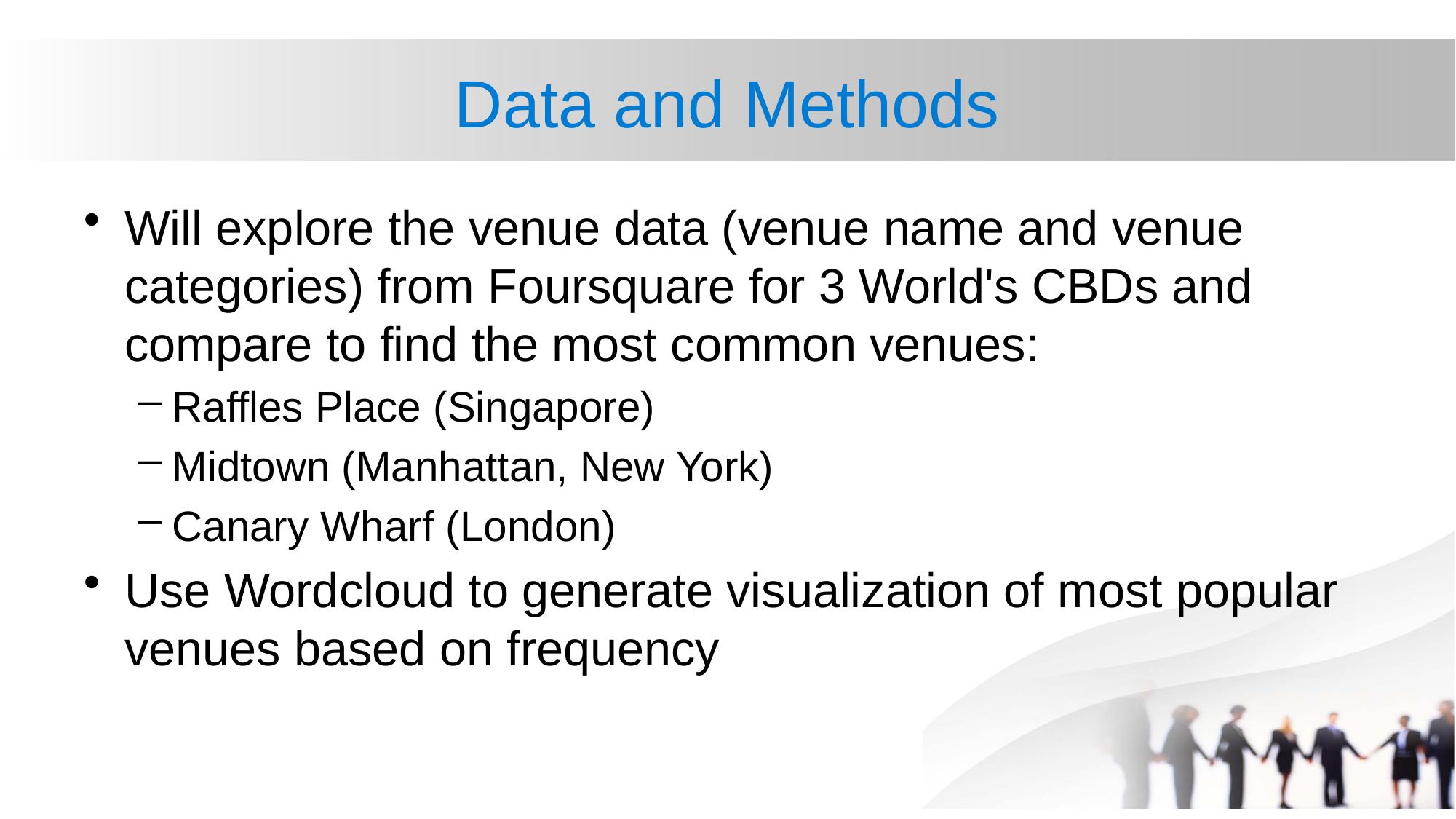

# Data and Methods
Will explore the venue data (venue name and venue categories) from Foursquare for 3 World's CBDs and compare to find the most common venues:
Raffles Place (Singapore)
Midtown (Manhattan, New York)
Canary Wharf (London)
Use Wordcloud to generate visualization of most popular venues based on frequency